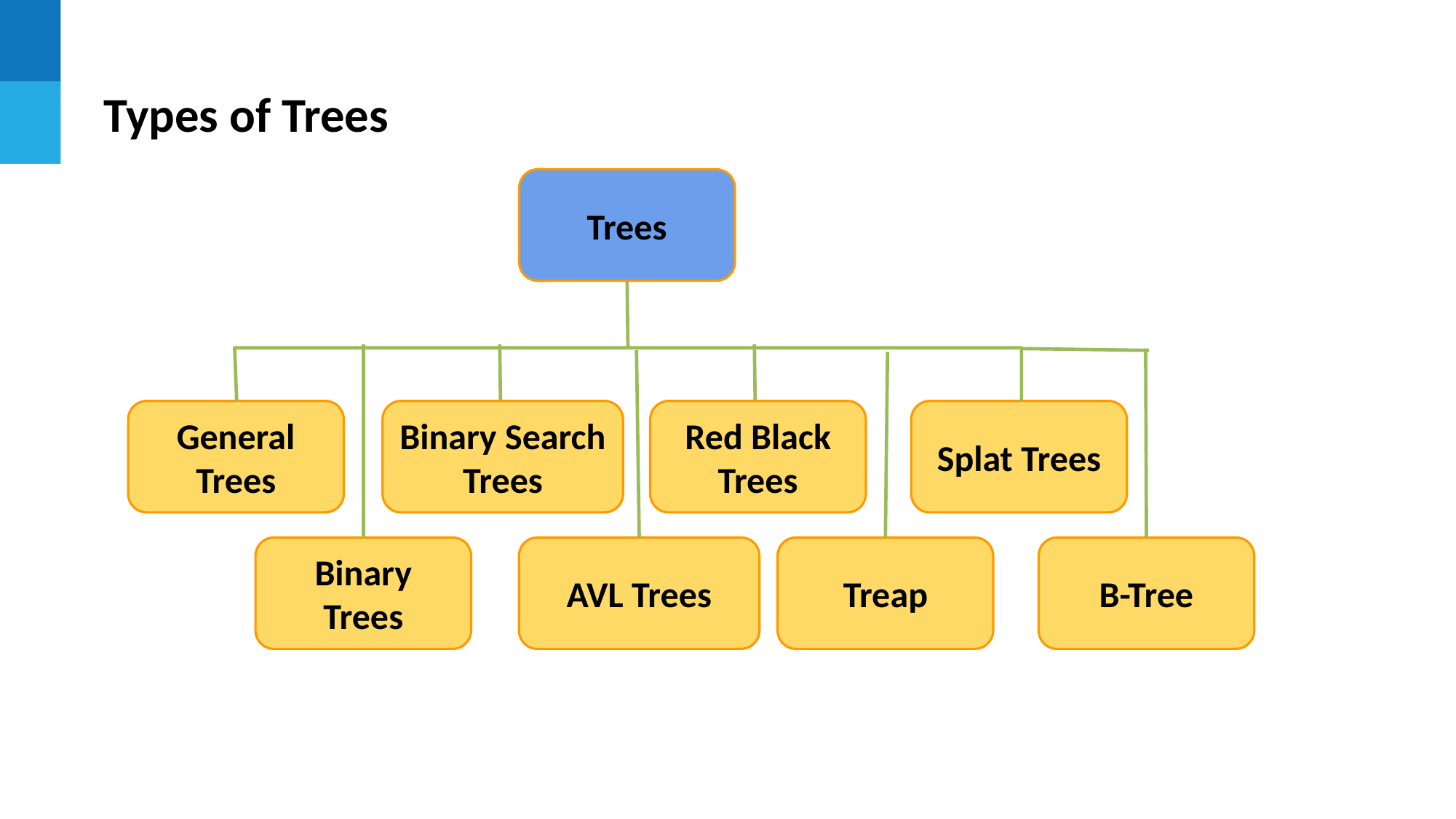

Types of Trees
Trees

Binary Search Trees
General Trees
Red Black Trees
Splat Trees
AVL Trees
Binary Trees
Treap
B-Tree